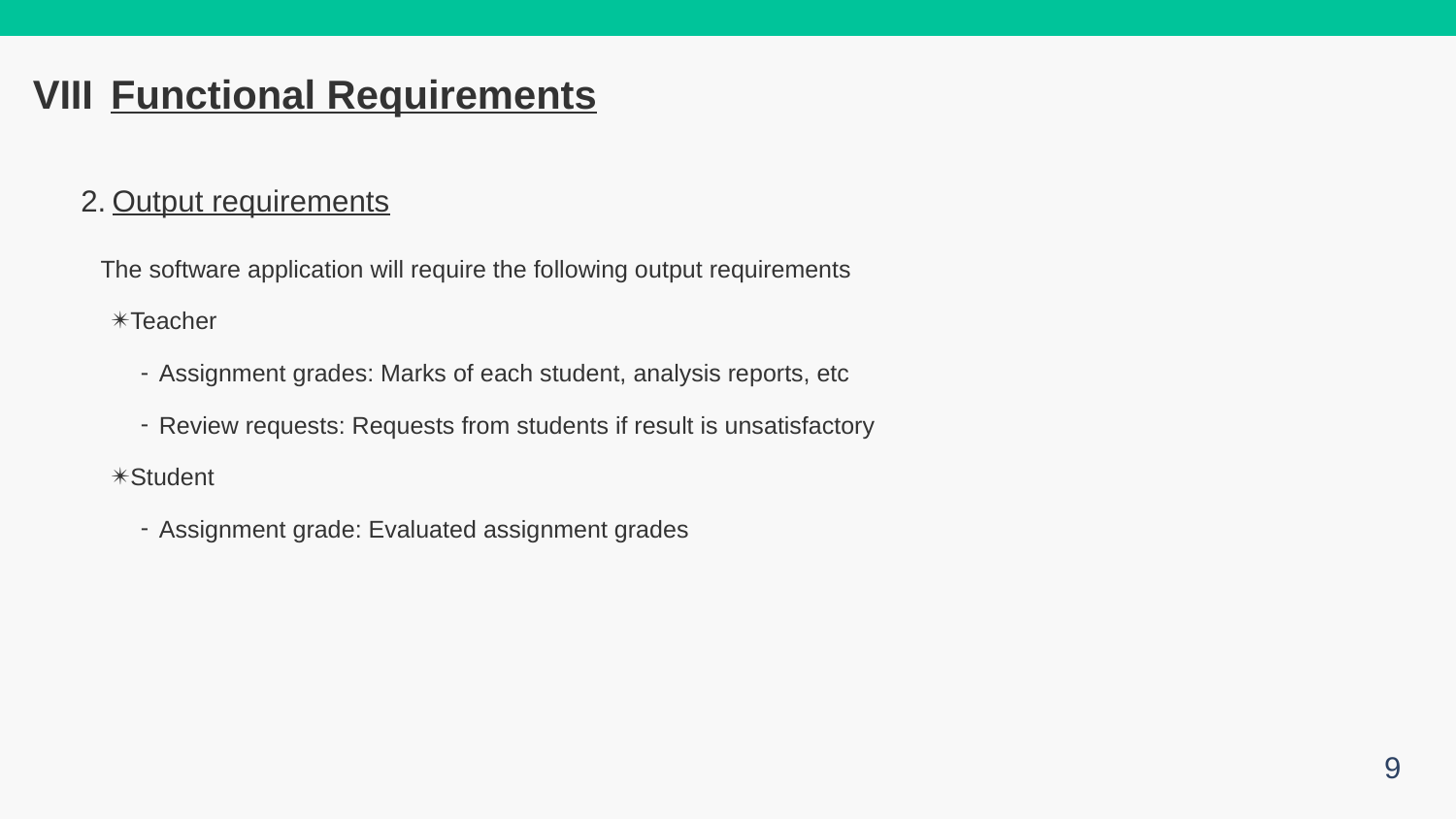

VIII
Functional Requirements
Output requirements
The software application will require the following output requirements
Teacher
Assignment grades: Marks of each student, analysis reports, etc
Review requests: Requests from students if result is unsatisfactory
Student
Assignment grade: Evaluated assignment grades
9